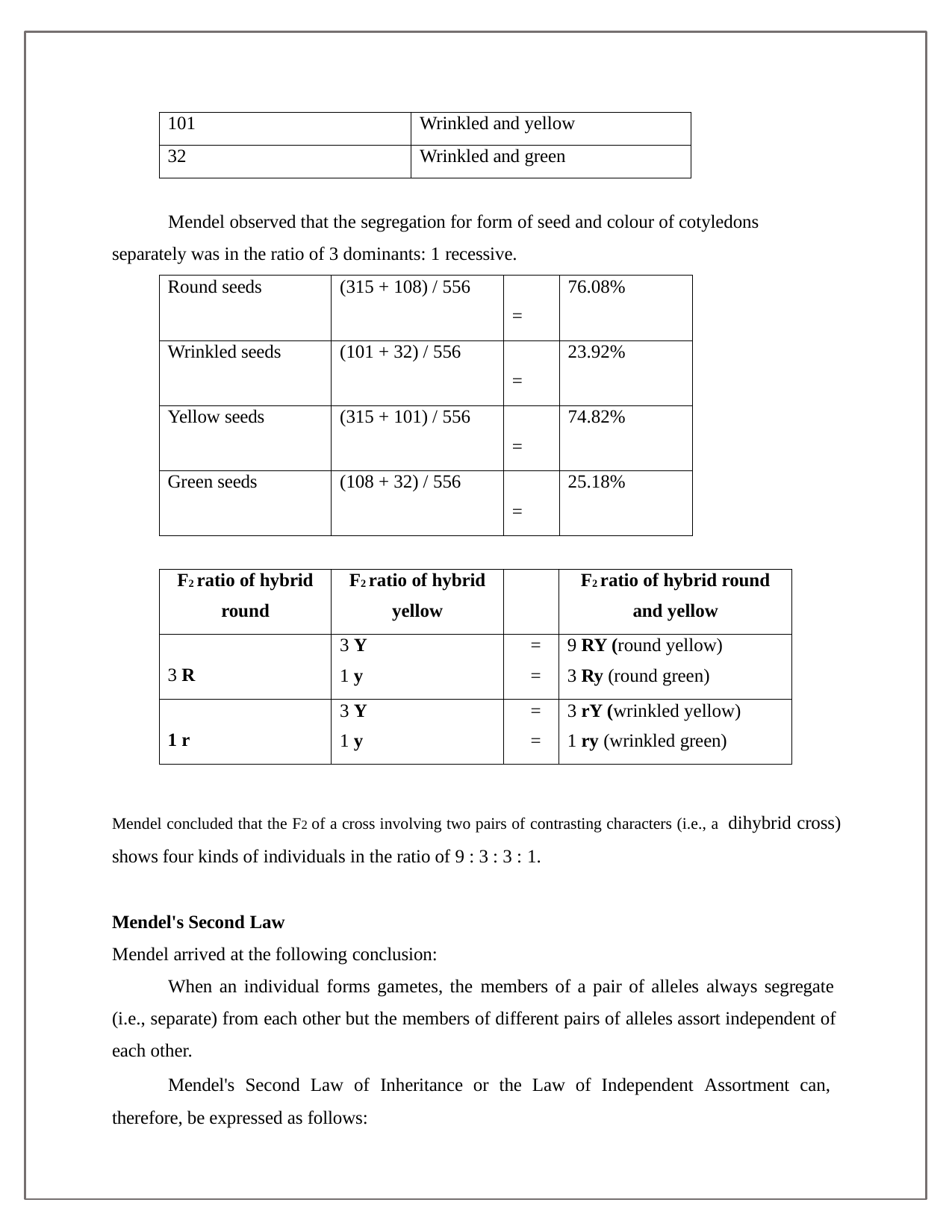

| 101 | Wrinkled and yellow |
| --- | --- |
| 32 | Wrinkled and green |
Mendel observed that the segregation for form of seed and colour of cotyledons  separately was in the ratio of 3 dominants: 1 recessive.
| Round seeds | (315 + 108) / 556 | = | 76.08% |
| --- | --- | --- | --- |
| Wrinkled seeds | (101 + 32) / 556 | = | 23.92% |
| Yellow seeds | (315 + 101) / 556 | = | 74.82% |
| Green seeds | (108 + 32) / 556 | = | 25.18% |
| F2 ratio of hybrid round | F2 ratio of hybrid yellow |  | F2 ratio of hybrid round and yellow |
| --- | --- | --- | --- |
| 3 R | 3 Y 1 y | = = | 9 RY (round yellow) 3 Ry (round green) |
| 1 r | 3 Y 1 y | = = | 3 rY (wrinkled yellow) 1 ry (wrinkled green) |
Mendel concluded that the F2 of a cross involving two pairs of contrasting characters (i.e., a  dihybrid cross) shows four kinds of individuals in the ratio of 9 : 3 : 3 : 1.

Mendel's Second Law
Mendel arrived at the following conclusion:
When an individual forms gametes, the members of a pair of alleles always segregate  (i.e., separate) from each other but the members of different pairs of alleles assort independent of  each other.
Mendel's Second Law of Inheritance or the Law of Independent Assortment can,  therefore, be expressed as follows: